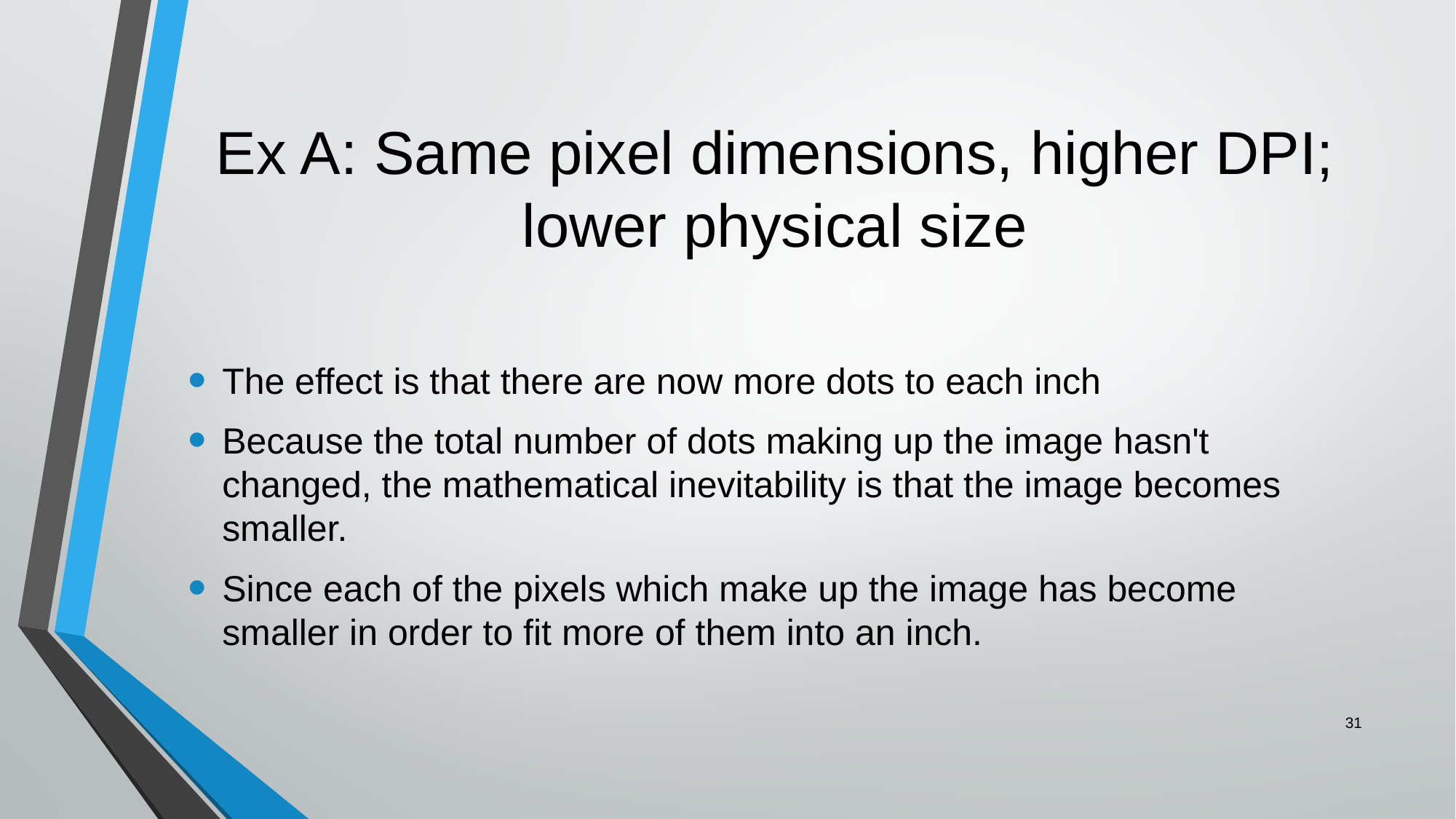

# Ex A: Same pixel dimensions, higher DPI; lower physical size
The effect is that there are now more dots to each inch
Because the total number of dots making up the image hasn't changed, the mathematical inevitability is that the image becomes smaller.
Since each of the pixels which make up the image has become smaller in order to fit more of them into an inch.
31